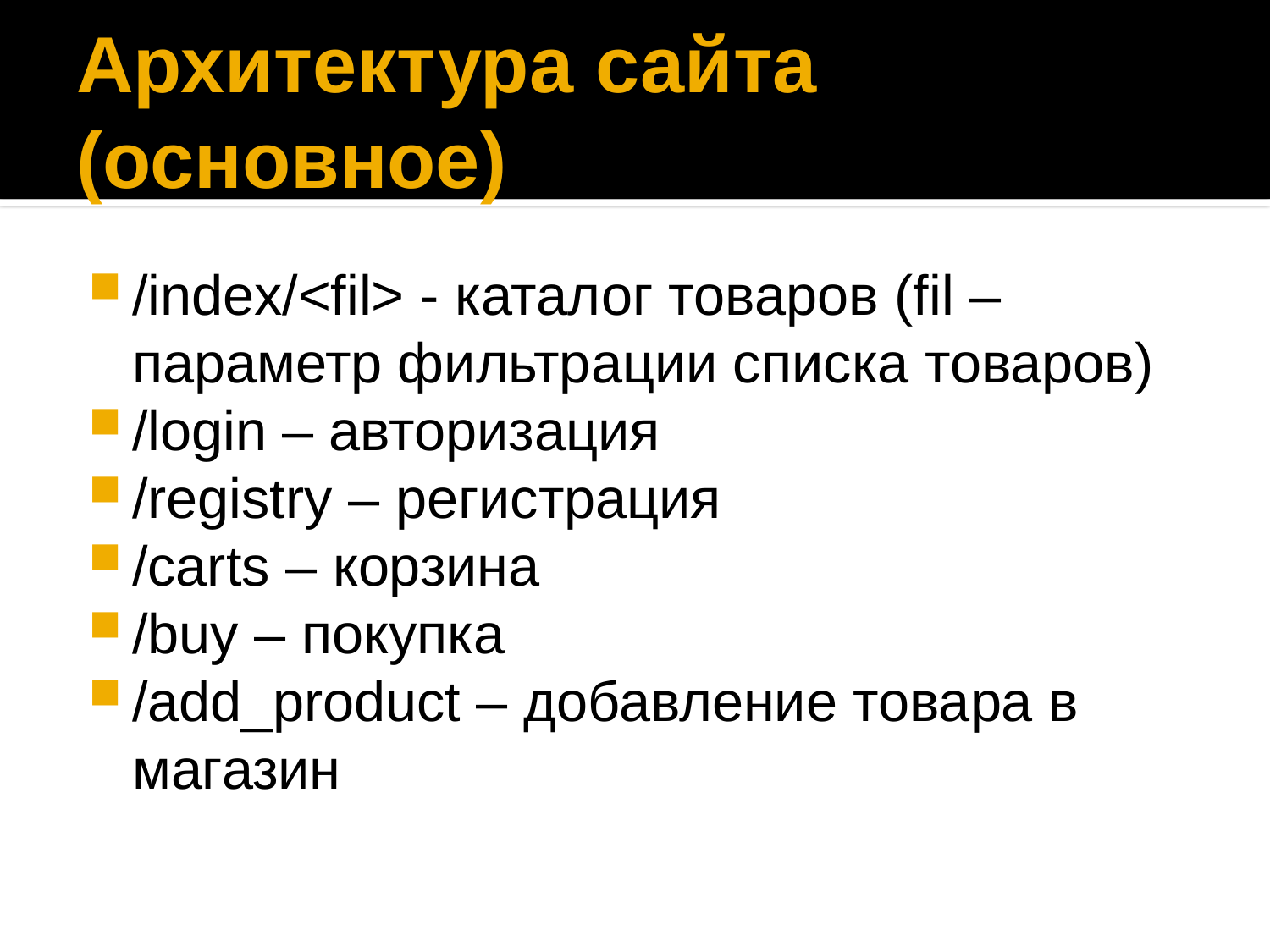

# Архитектура сайта (основное)
/index/<fil> - каталог товаров (fil – параметр фильтрации списка товаров)
/login – авторизация
/registry – регистрация
/carts – корзина
/buy – покупка
/add_product – добавление товара в магазин